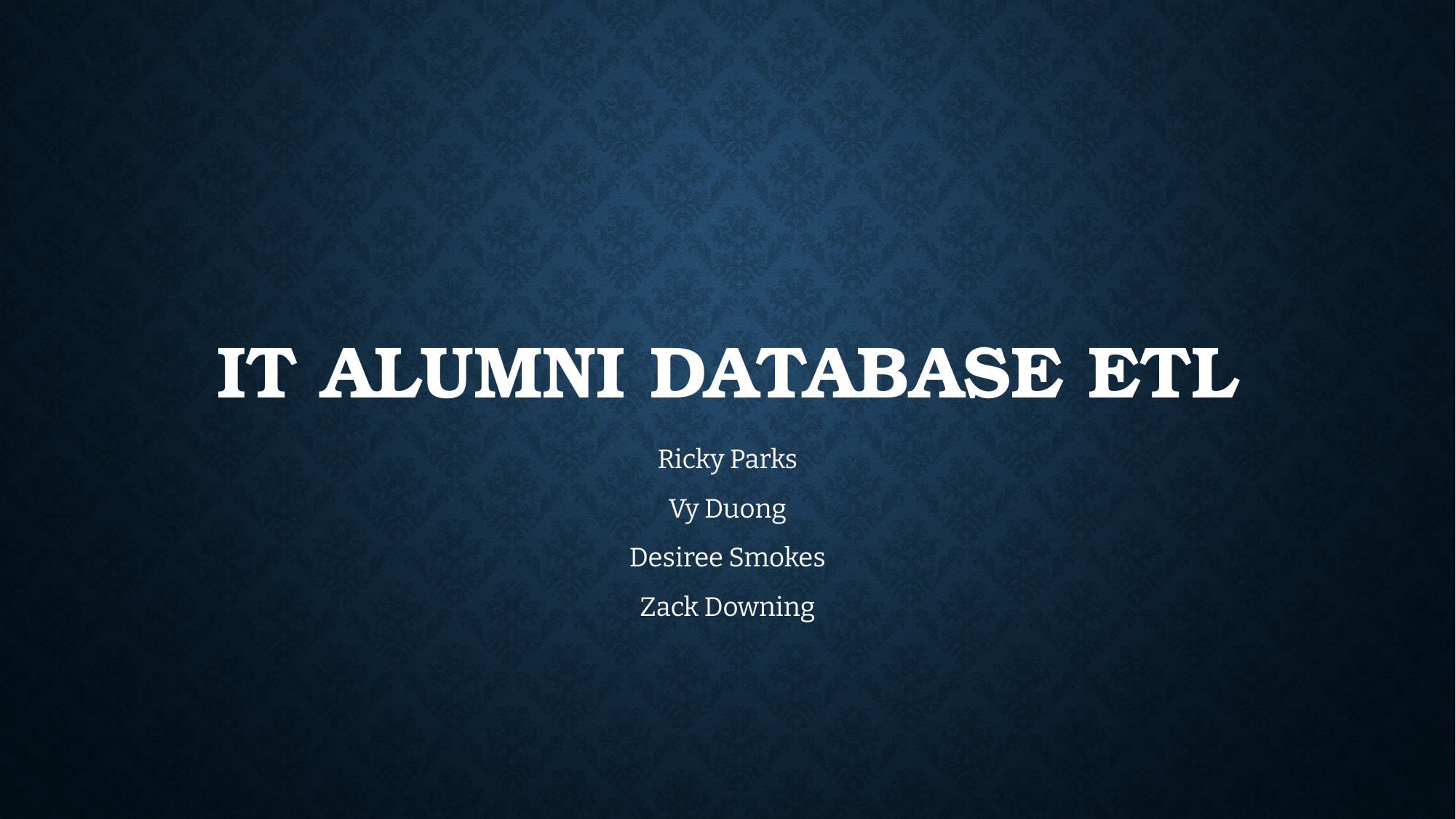

# IT Alumni Database ETL
Ricky Parks
Vy Duong
Desiree Smokes
Zack Downing